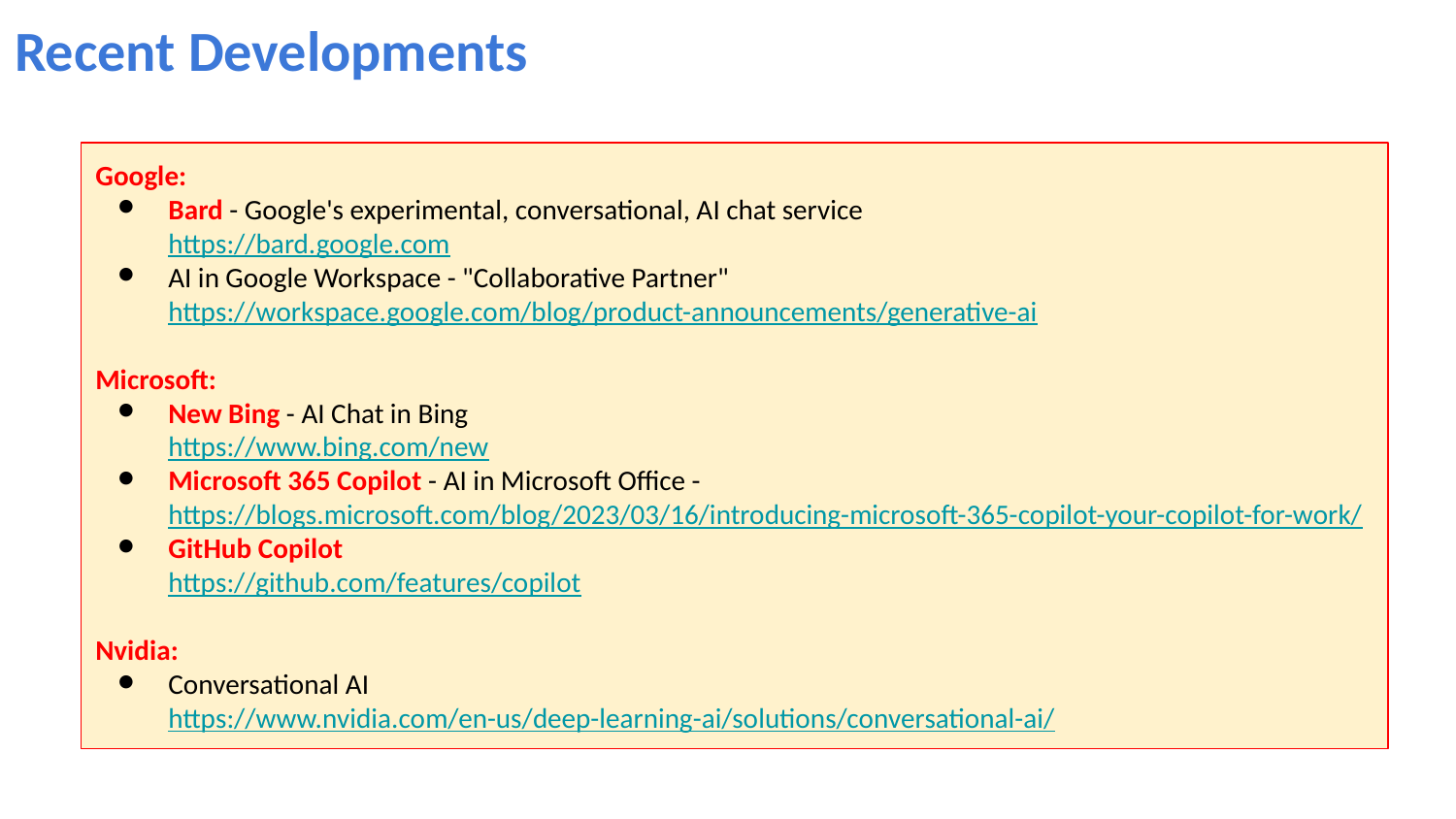

Recent Developments
Google:
Bard - Google's experimental, conversational, AI chat service
https://bard.google.com
AI in Google Workspace - "Collaborative Partner"
https://workspace.google.com/blog/product-announcements/generative-ai

Microsoft:
New Bing - AI Chat in Bing
https://www.bing.com/new
Microsoft 365 Copilot - AI in Microsoft Office -
https://blogs.microsoft.com/blog/2023/03/16/introducing-microsoft-365-copilot-your-copilot-for-work/
GitHub Copilot
https://github.com/features/copilot

Nvidia:
Conversational AI
https://www.nvidia.com/en-us/deep-learning-ai/solutions/conversational-ai/